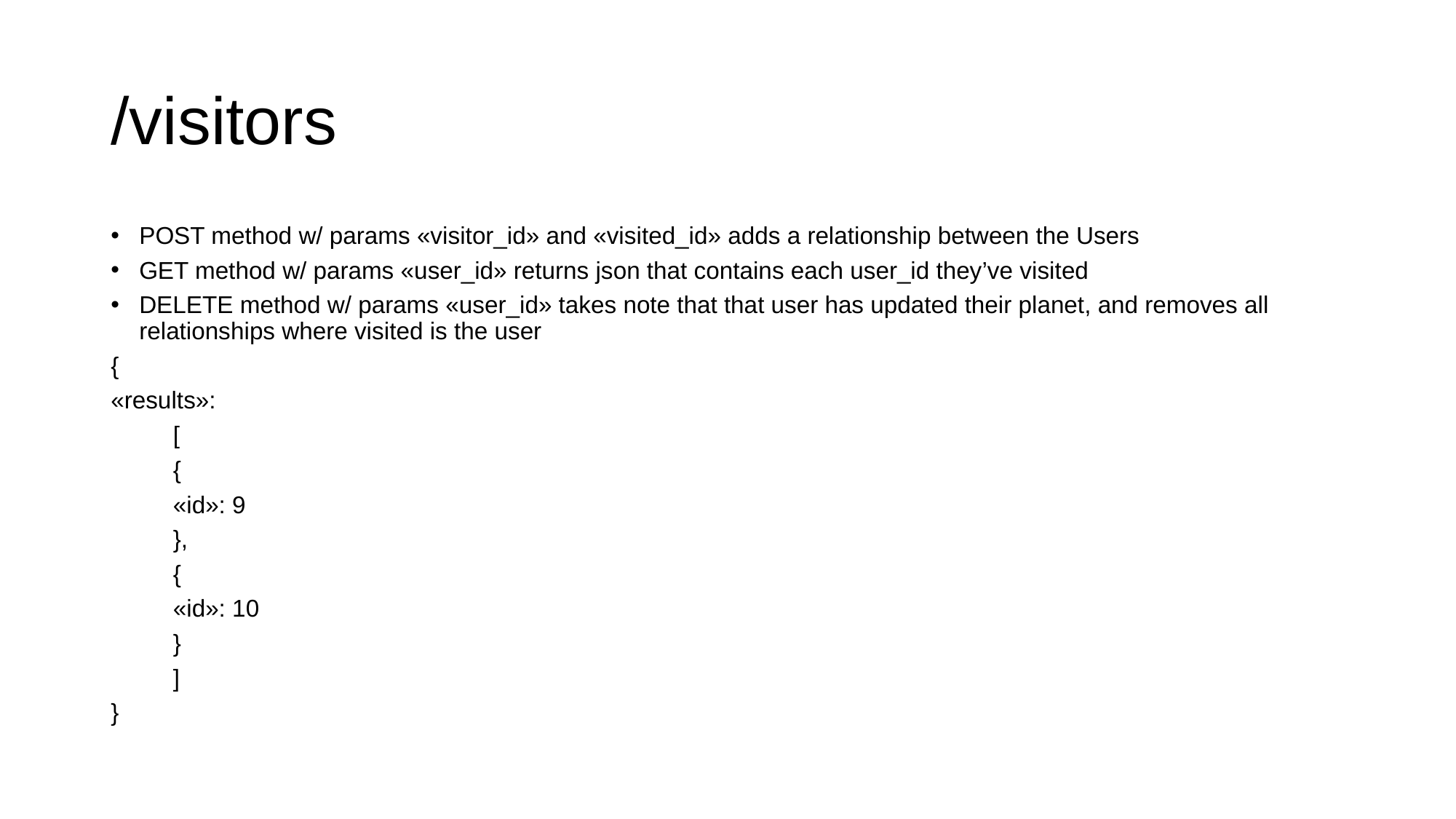

# /visitors
POST method w/ params «visitor_id» and «visited_id» adds a relationship between the Users
GET method w/ params «user_id» returns json that contains each user_id they’ve visited
DELETE method w/ params «user_id» takes note that that user has updated their planet, and removes all relationships where visited is the user
{
«results»:
	[
		{
			«id»: 9
		},
		{
			«id»: 10
		}
	]
}